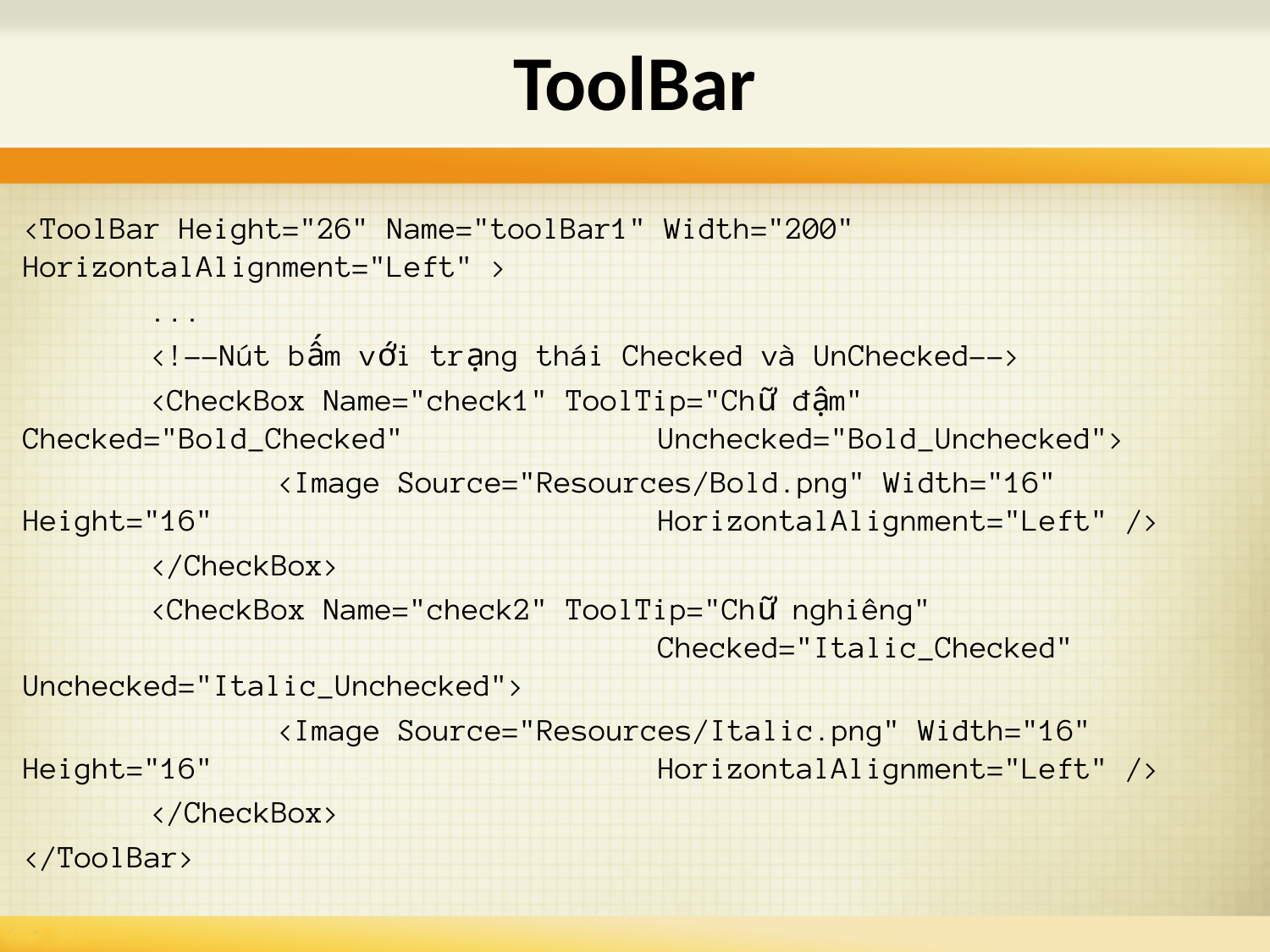

# ToolBar
<ToolBar Height="26" Name="toolBar1" Width="200" 			HorizontalAlignment="Left" >
	...
	<!--Nút bấm với trạng thái Checked và UnChecked-->
	<CheckBox Name="check1" ToolTip="Chữ đậm" Checked="Bold_Checked" 		Unchecked="Bold_Unchecked">
		<Image Source="Resources/Bold.png" Width="16" Height="16" 				HorizontalAlignment="Left" />
	</CheckBox>
	<CheckBox Name="check2" ToolTip="Chữ nghiêng" 							Checked="Italic_Checked" Unchecked="Italic_Unchecked">
		<Image Source="Resources/Italic.png" Width="16" Height="16" 				HorizontalAlignment="Left" />
	</CheckBox>
</ToolBar>